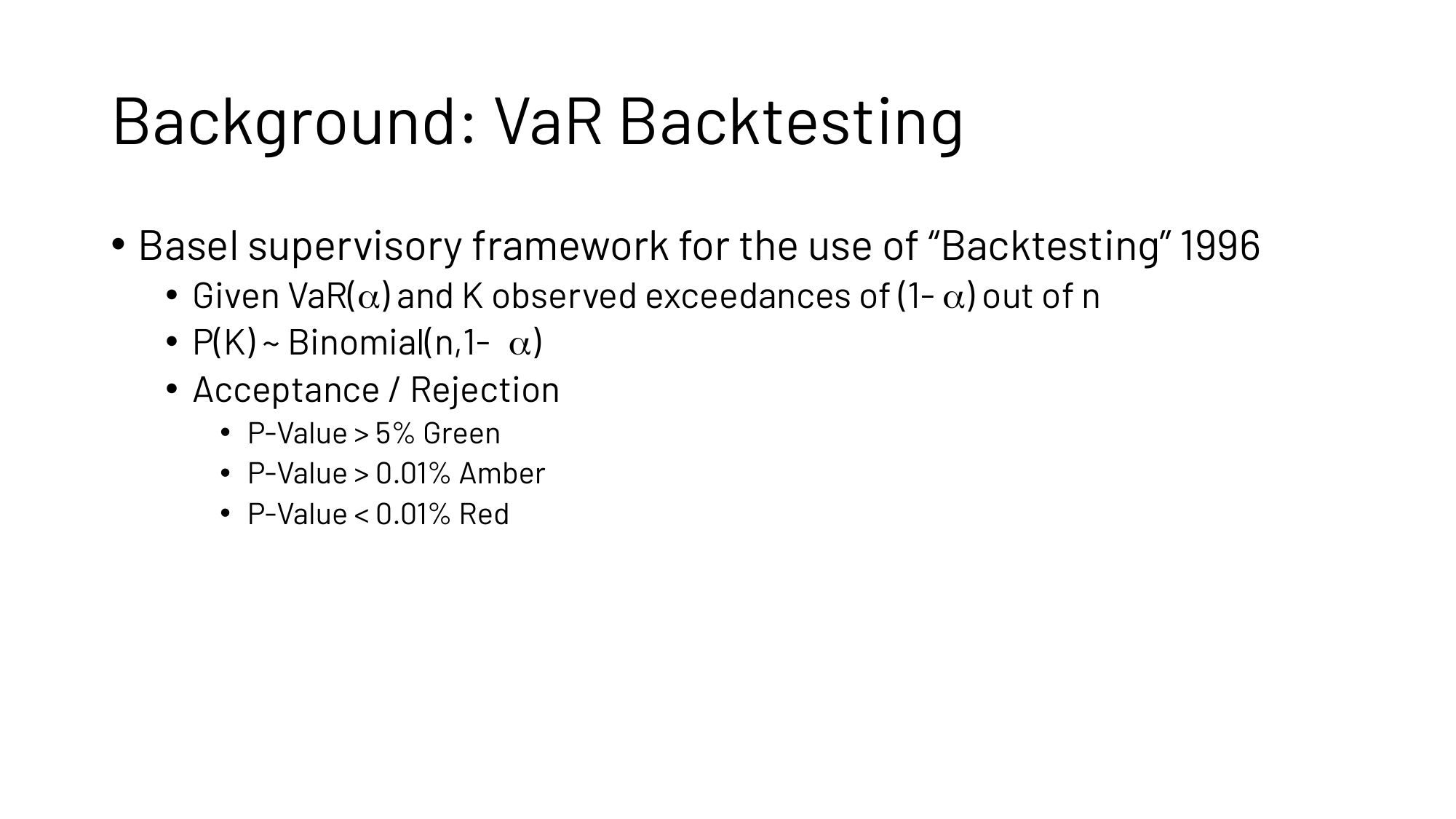

# Background: VaR Backtesting
Basel supervisory framework for the use of “Backtesting” 1996
Given VaR(α) and K observed exceedances of (1- α) out of n
P(K) ~ Binomial(n,1- α)
Acceptance / Rejection
P-Value > 5% Green
P-Value > 0.01% Amber
P-Value < 0.01% Red